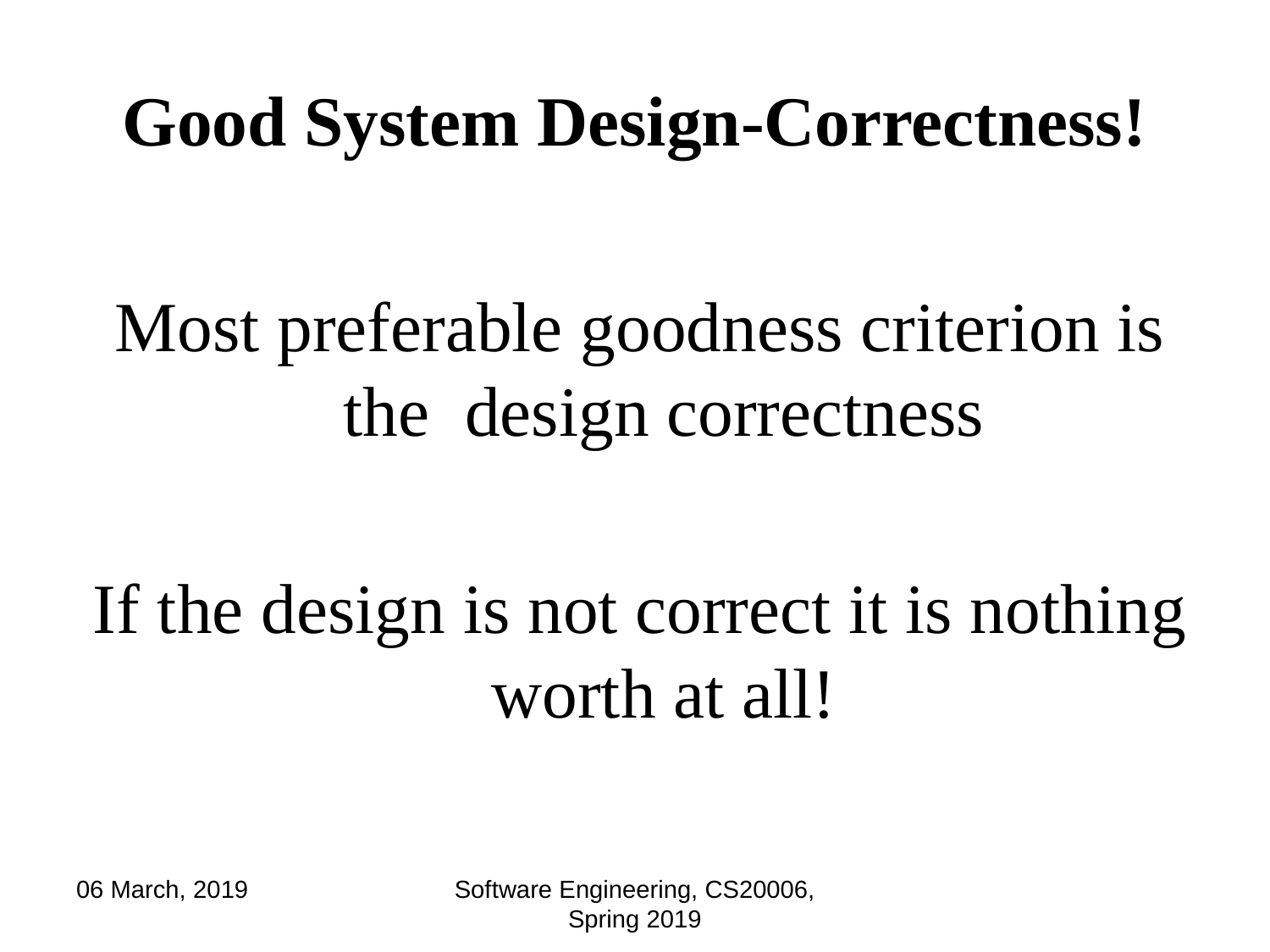

# Good System Design-Correctness!
Most preferable goodness criterion is the  design correctness

If the design is not correct it is nothing worth at all!
06 March, 2019
Software Engineering, CS20006, Spring 2019